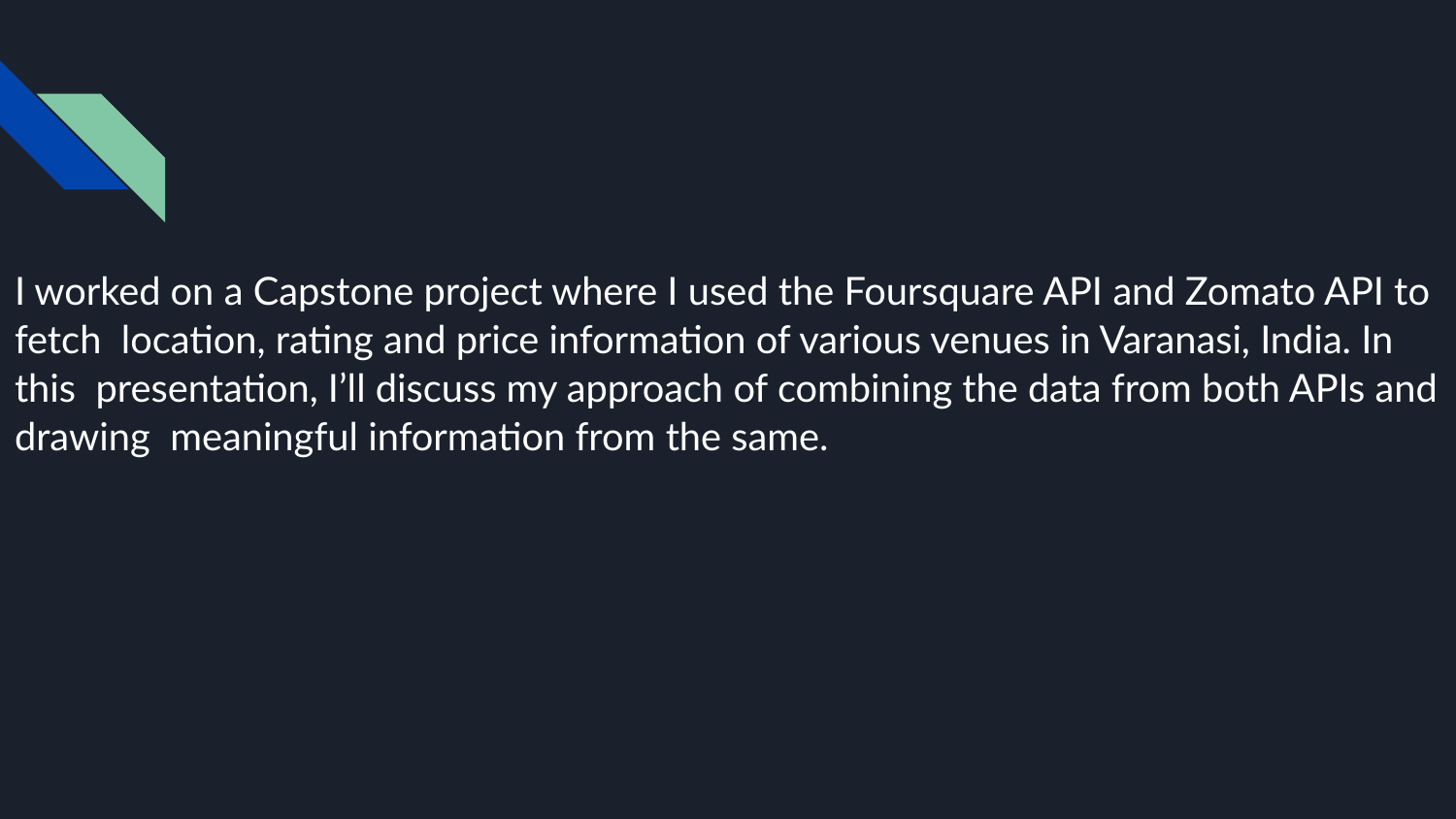

I worked on a Capstone project where I used the Foursquare API and Zomato API to fetch  location, rating and price information of various venues in Varanasi, India. In this  presentation, I’ll discuss my approach of combining the data from both APIs and drawing  meaningful information from the same.